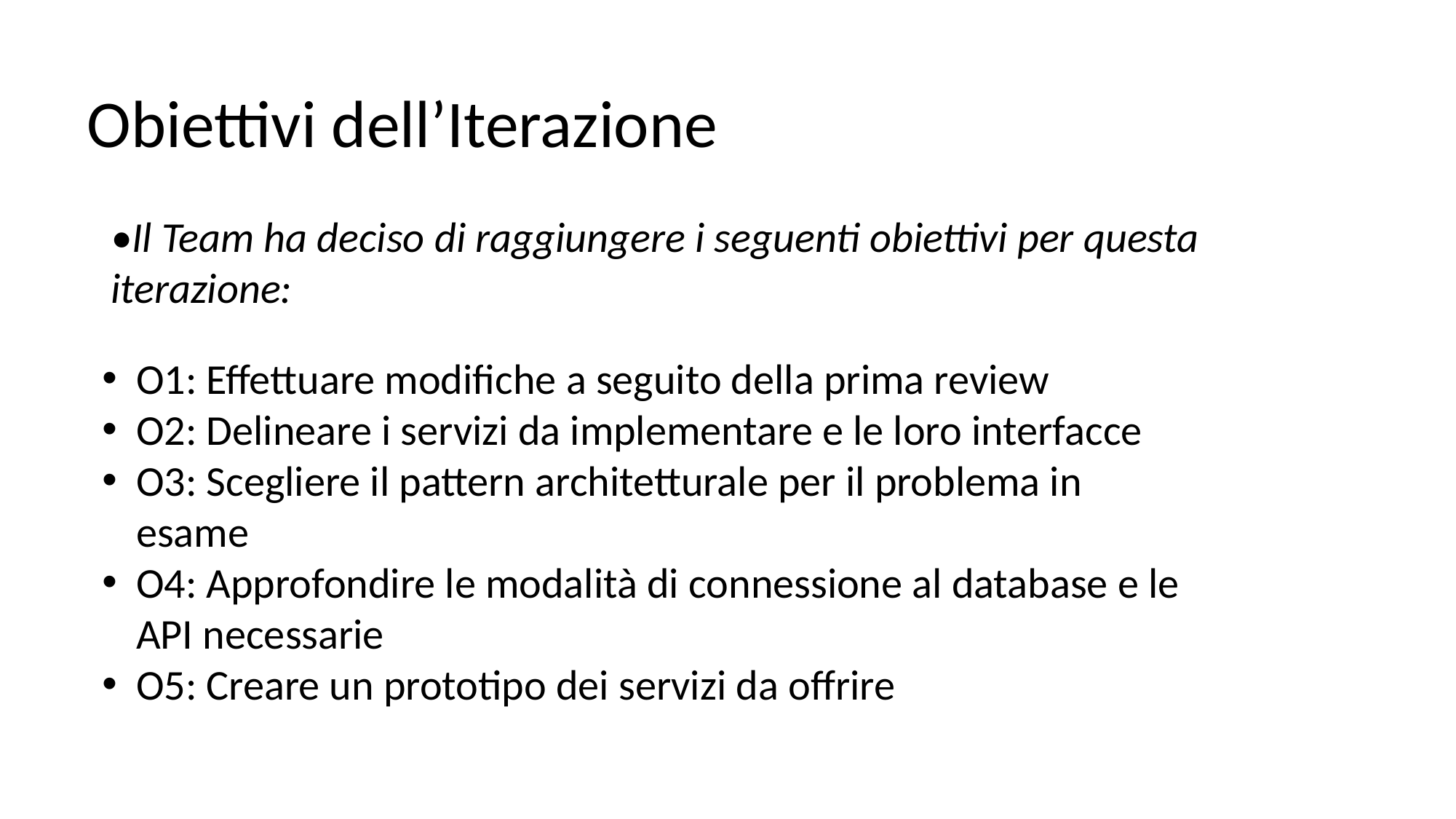

# Obiettivi dell’Iterazione

•Il Team ha deciso di raggiungere i seguenti obiettivi per questa iterazione:

O1: Effettuare modifiche a seguito della prima review
O2: Delineare i servizi da implementare e le loro interfacce
O3: Scegliere il pattern architetturale per il problema in esame
O4: Approfondire le modalità di connessione al database e le API necessarie
O5: Creare un prototipo dei servizi da offrire